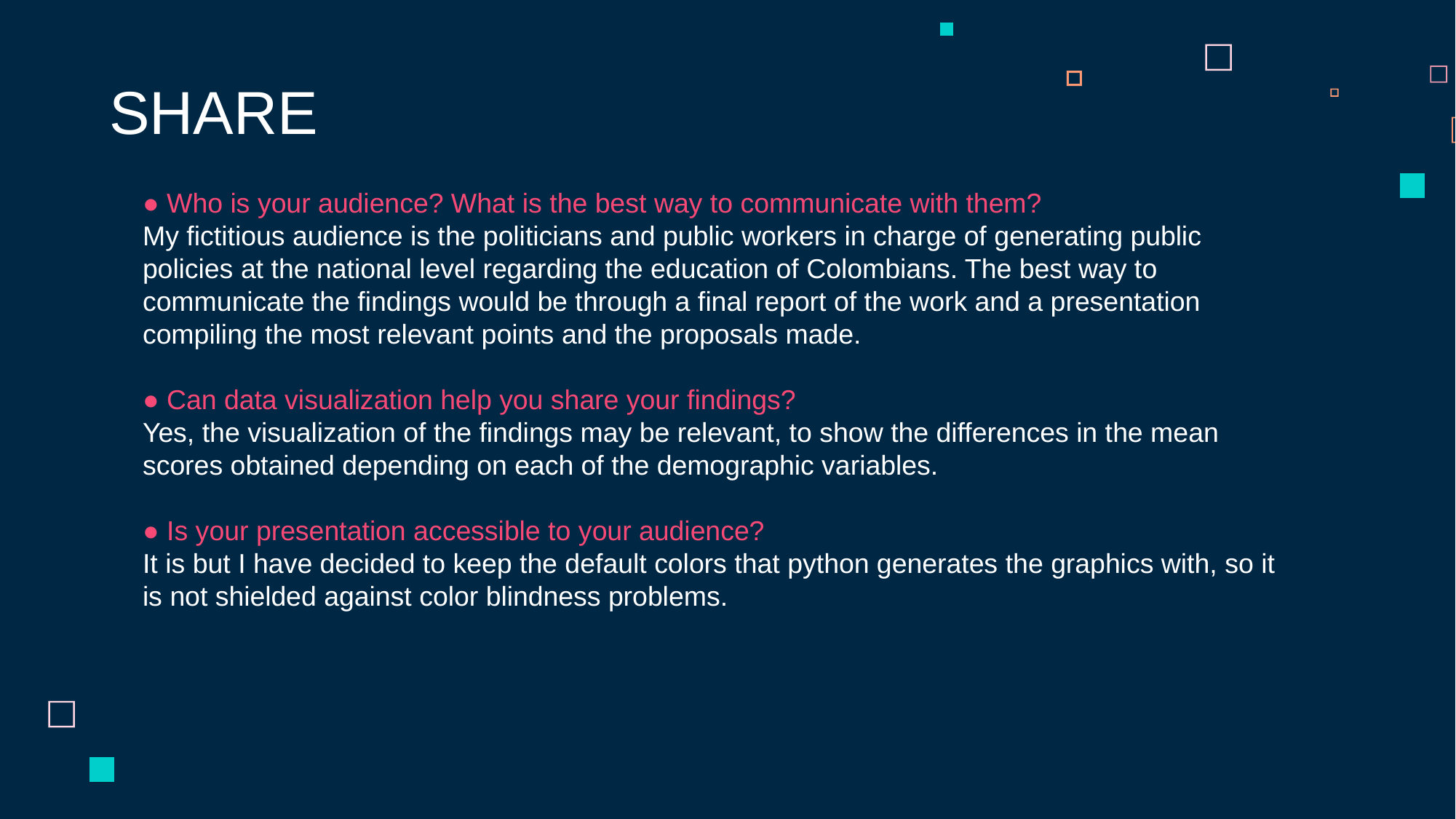

# SHARE
● Who is your audience? What is the best way to communicate with them?
My fictitious audience is the politicians and public workers in charge of generating public policies at the national level regarding the education of Colombians. The best way to communicate the findings would be through a final report of the work and a presentation compiling the most relevant points and the proposals made.

● Can data visualization help you share your findings?
Yes, the visualization of the findings may be relevant, to show the differences in the mean scores obtained depending on each of the demographic variables.

● Is your presentation accessible to your audience?
It is but I have decided to keep the default colors that python generates the graphics with, so it is not shielded against color blindness problems.